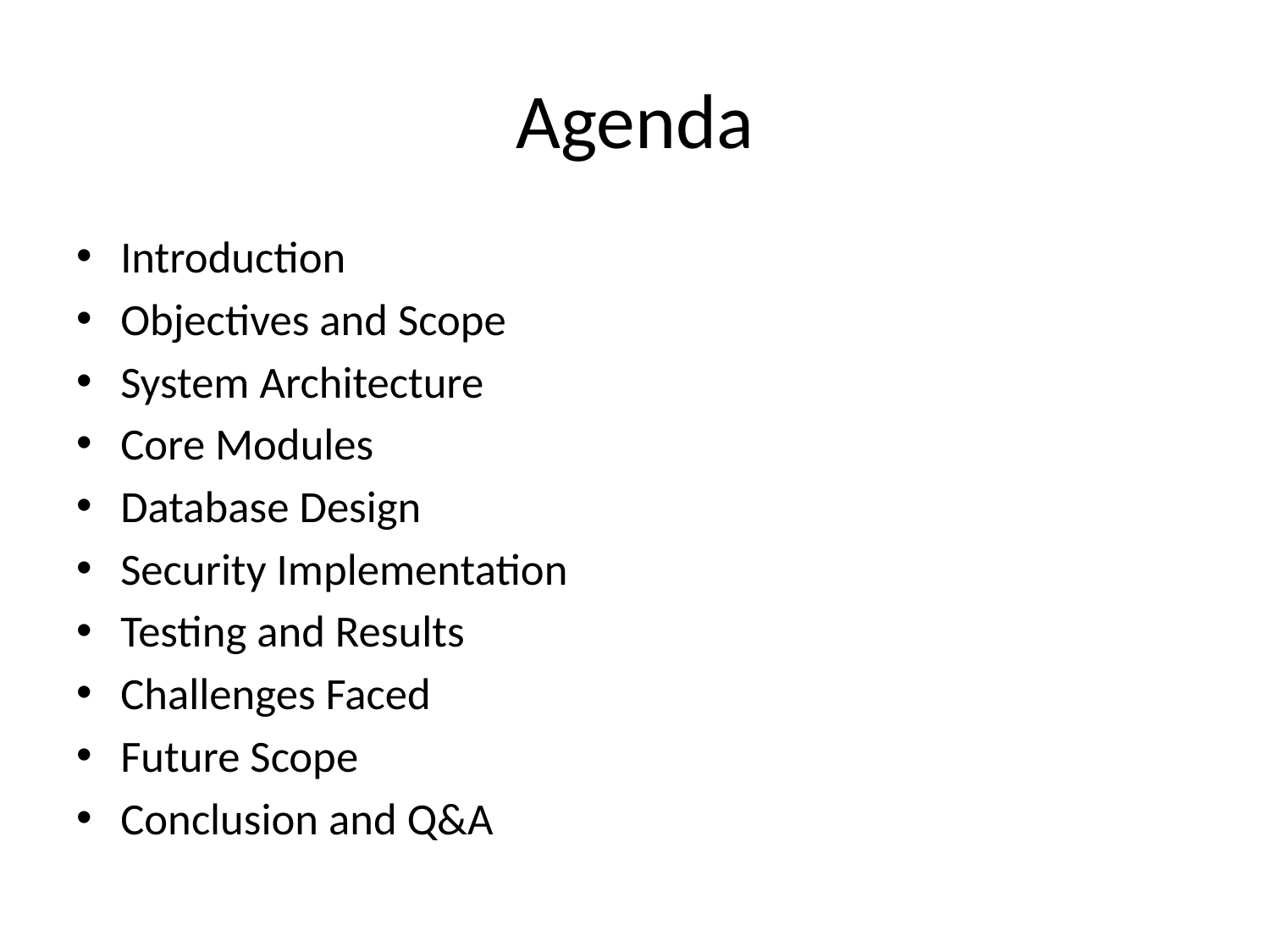

# Agenda
Introduction
Objectives and Scope
System Architecture
Core Modules
Database Design
Security Implementation
Testing and Results
Challenges Faced
Future Scope
Conclusion and Q&A